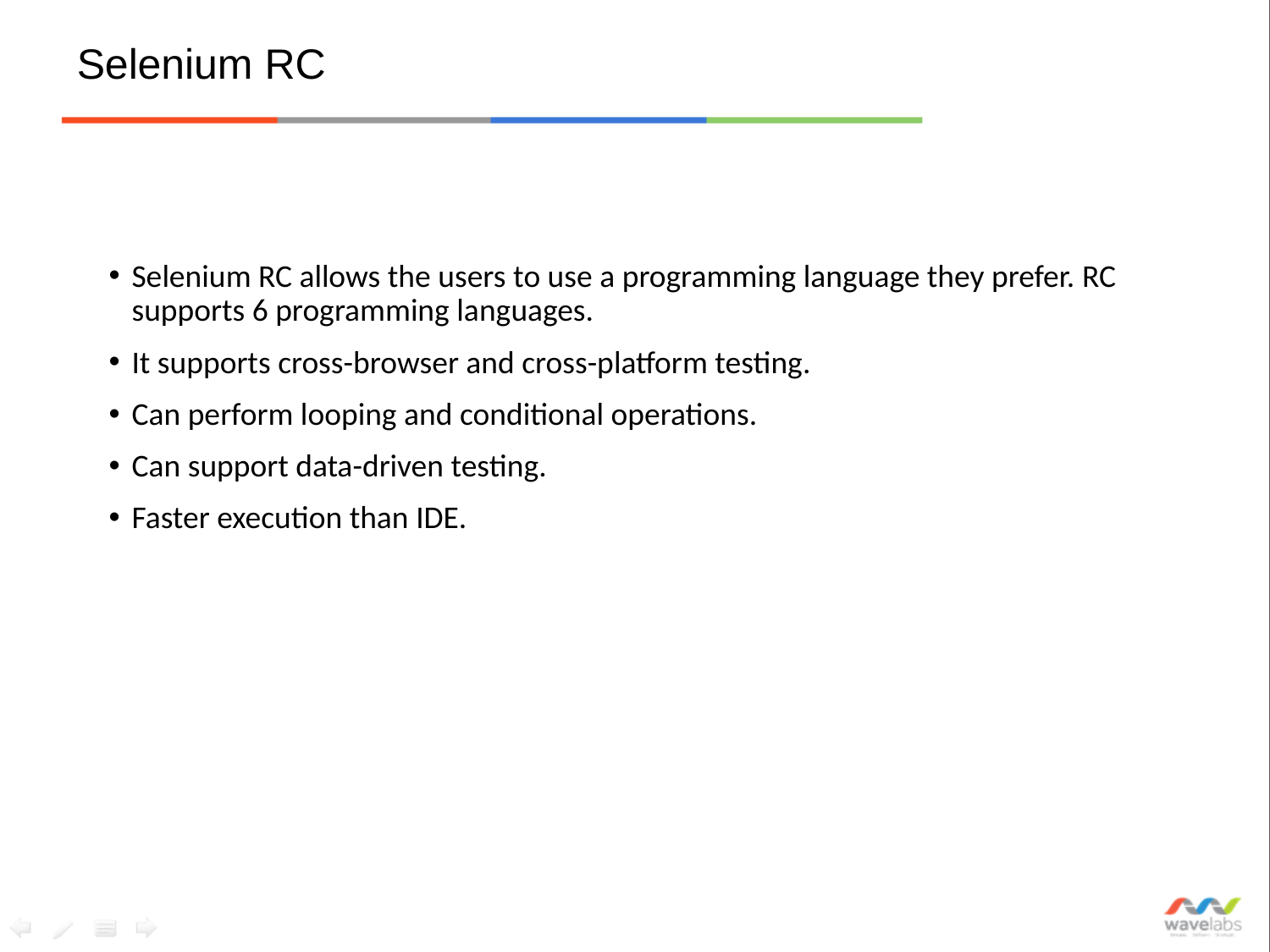

# Selenium RC
Selenium RC allows the users to use a programming language they prefer. RC supports 6 programming languages.
It supports cross-browser and cross-platform testing.
Can perform looping and conditional operations.
Can support data-driven testing.
Faster execution than IDE.